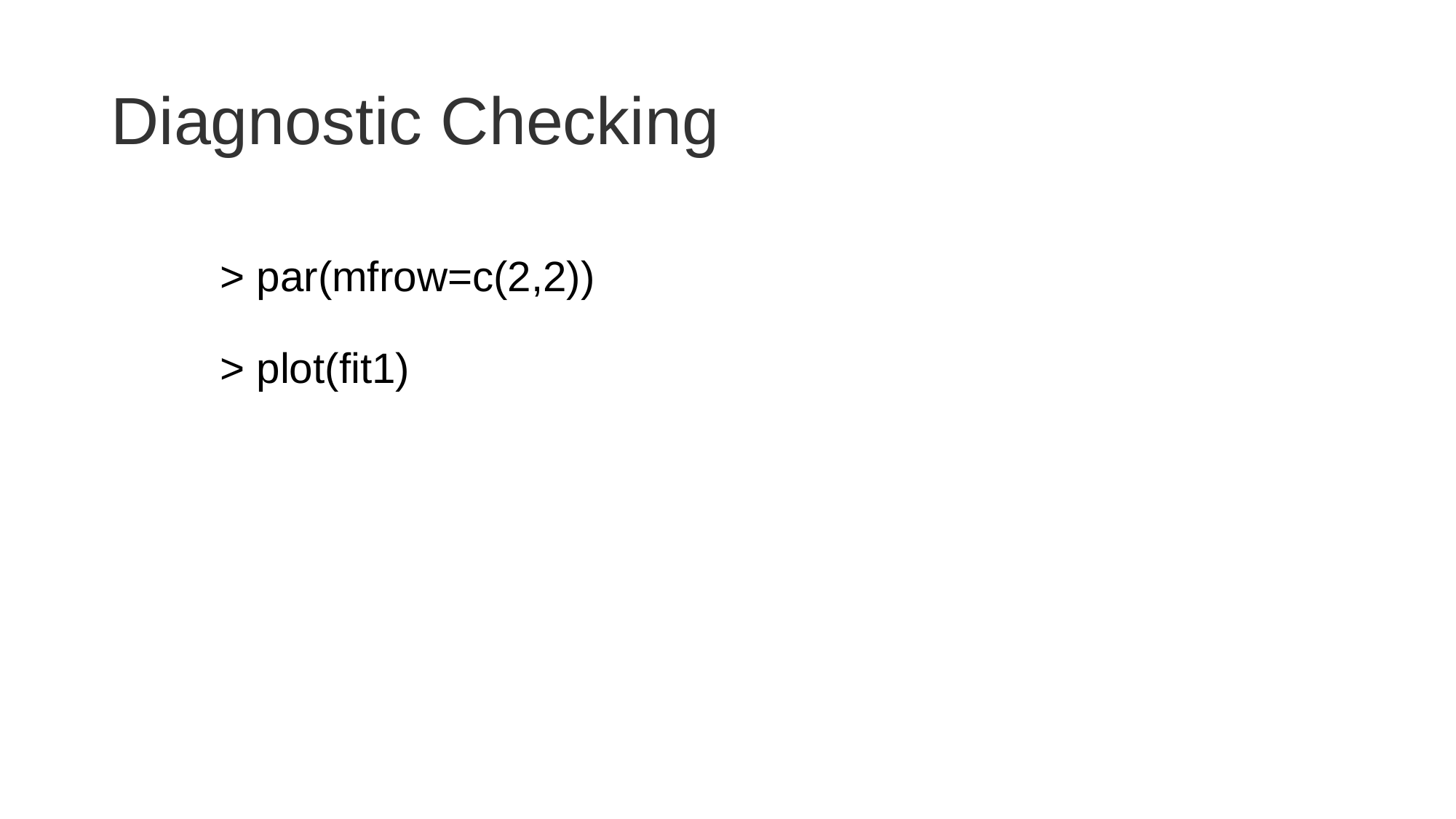

# Diagnostic Checking
	> par(mfrow=c(2,2))
	> plot(fit1)